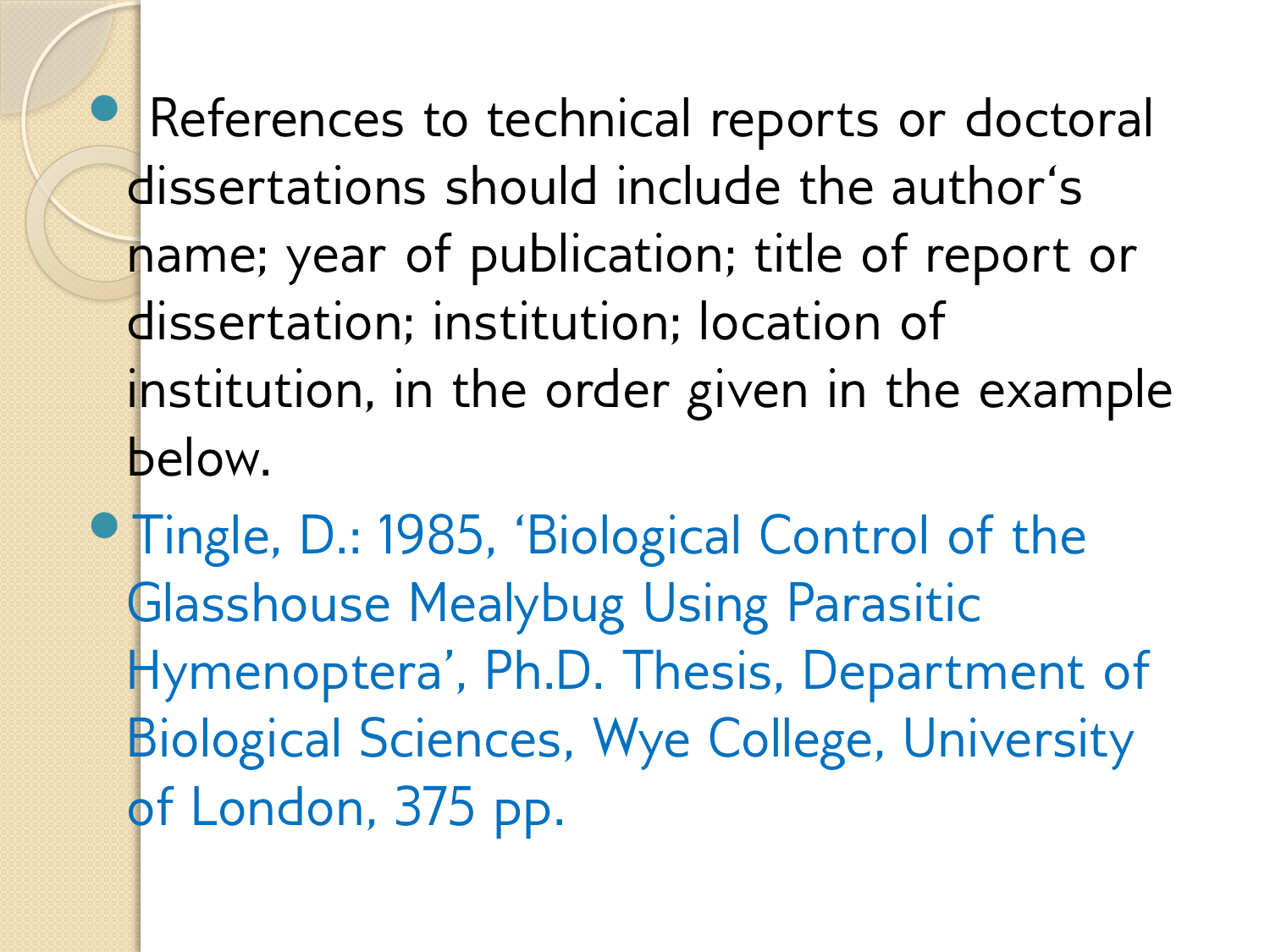

References to technical reports or doctoral dissertations should include the author‘s name; year of publication; title of report or dissertation; institution; location of institution, in the order given in the example below.
Tingle, D.: 1985, ‘Biological Control of the Glasshouse Mealybug Using Parasitic Hymenoptera’, Ph.D. Thesis, Department of Biological Sciences, Wye College, University of London, 375 pp.